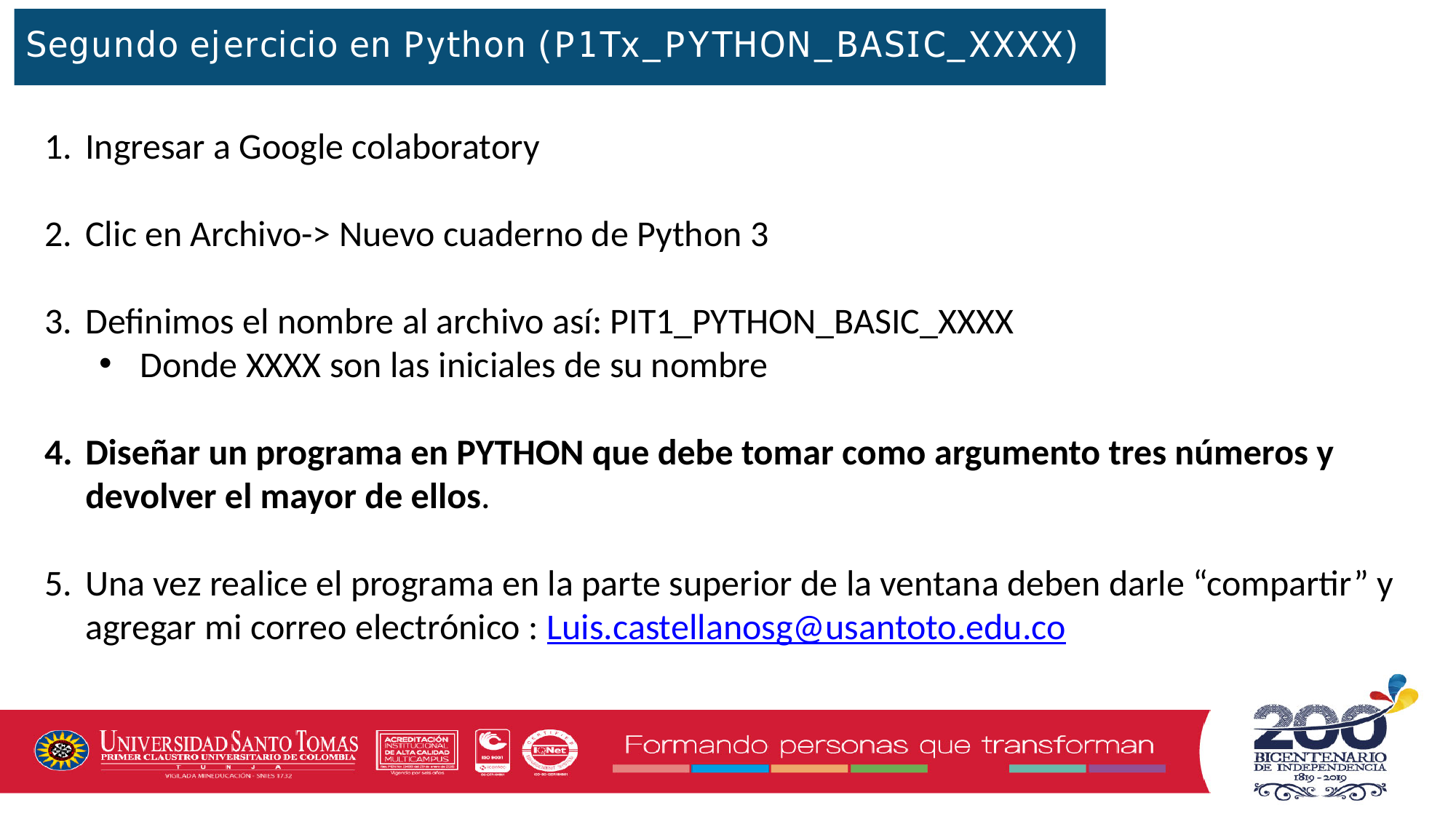

Segundo ejercicio en Python (P1Tx_PYTHON_BASIC_XXXX)
Ingresar a Google colaboratory

Clic en Archivo-> Nuevo cuaderno de Python 3

Definimos el nombre al archivo así: PIT1_PYTHON_BASIC_XXXX
Donde XXXX son las iniciales de su nombre

Diseñar un programa en PYTHON que debe tomar como argumento tres números y devolver el mayor de ellos.

Una vez realice el programa en la parte superior de la ventana deben darle “compartir” y agregar mi correo electrónico : Luis.castellanosg@usantoto.edu.co